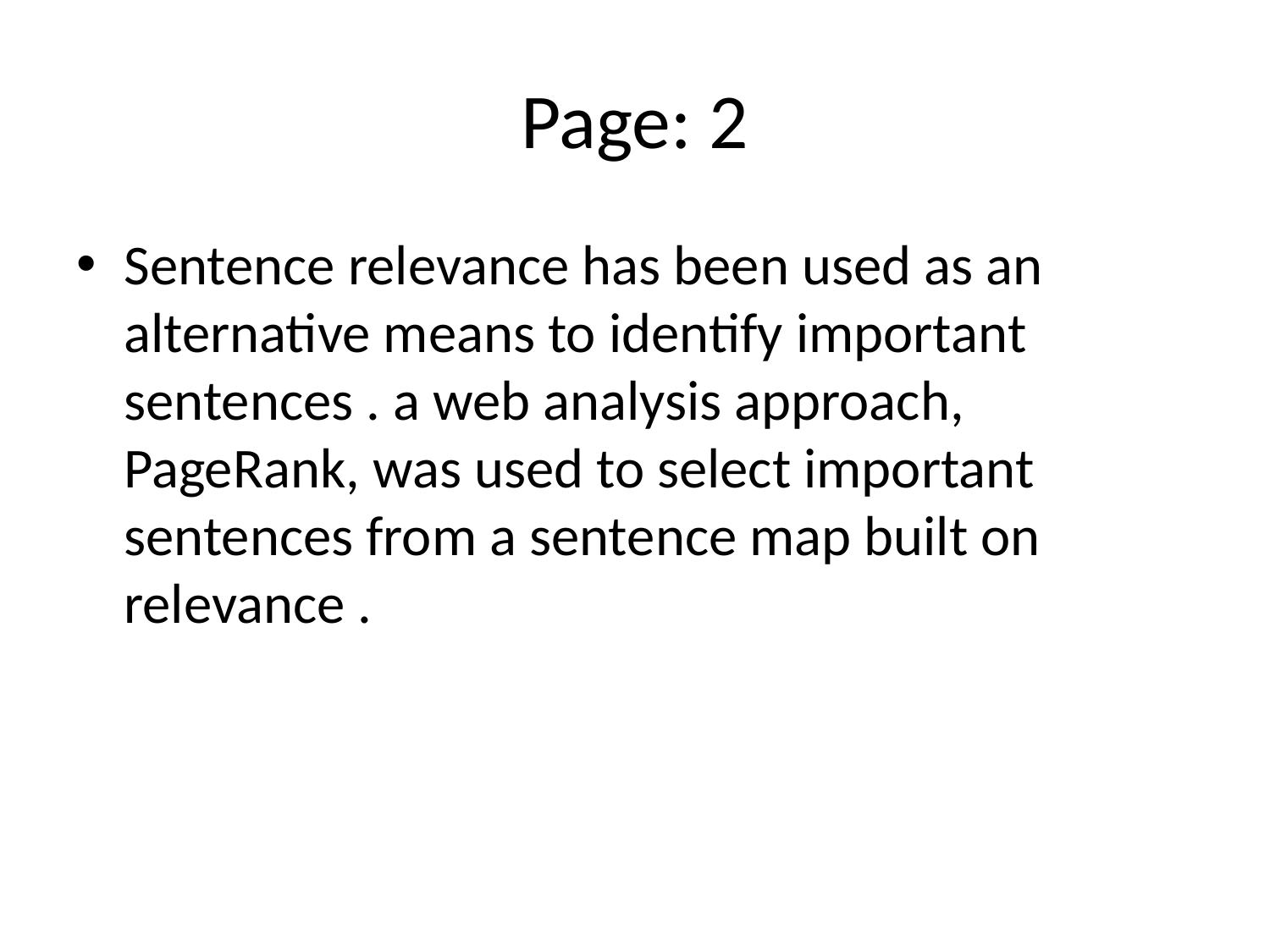

# Page: 2
Sentence relevance has been used as an alternative means to identify important sentences . a web analysis approach, PageRank, was used to select important sentences from a sentence map built on relevance .